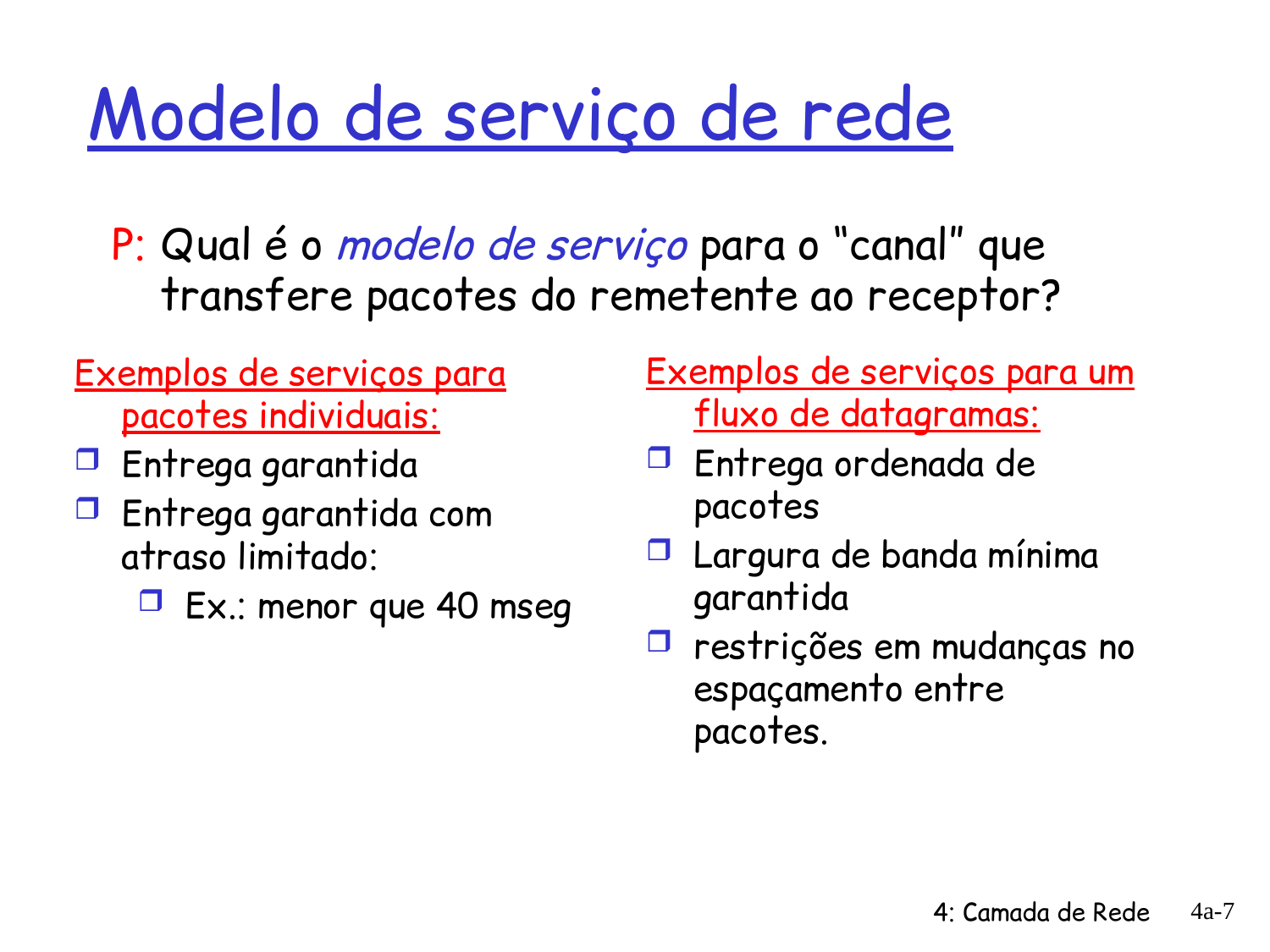

# Modelo de serviço de rede
P: Qual é o modelo de serviço para o “canal” que transfere pacotes do remetente ao receptor?
Exemplos de serviços para um fluxo de datagramas:
Entrega ordenada de pacotes
Largura de banda mínima garantida
restrições em mudanças no espaçamento entre pacotes.
Exemplos de serviços para pacotes individuais:
Entrega garantida
Entrega garantida com atraso limitado:
Ex.: menor que 40 mseg
4a-7
4: Camada de Rede